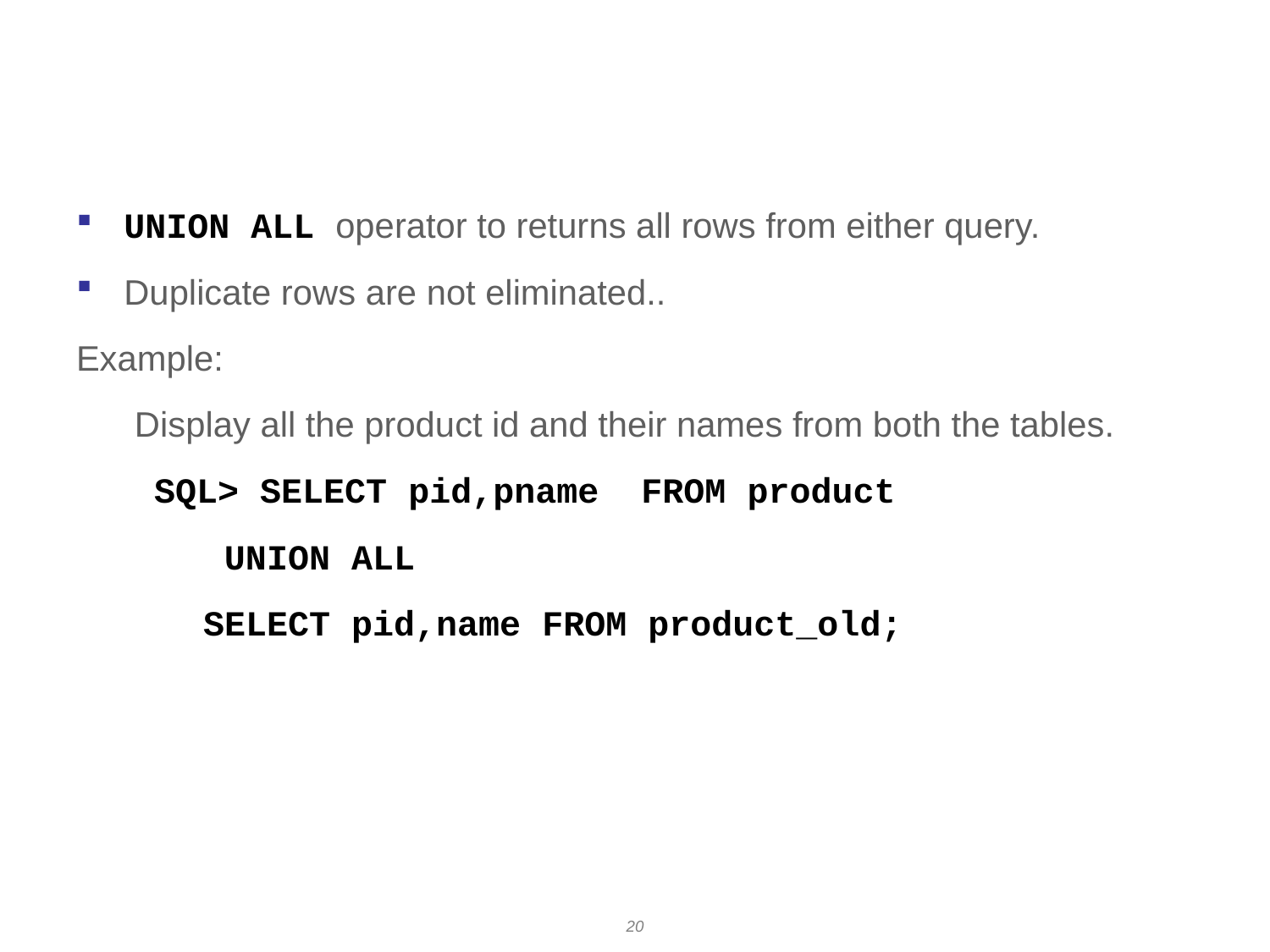

# UNION ALL
UNION ALL operator to returns all rows from either query.
Duplicate rows are not eliminated..
Example:
      Display all the product id and their names from both the tables.
        SQL> SELECT pid,pname  FROM product
	 UNION ALL
	SELECT pid,name FROM product_old;
20